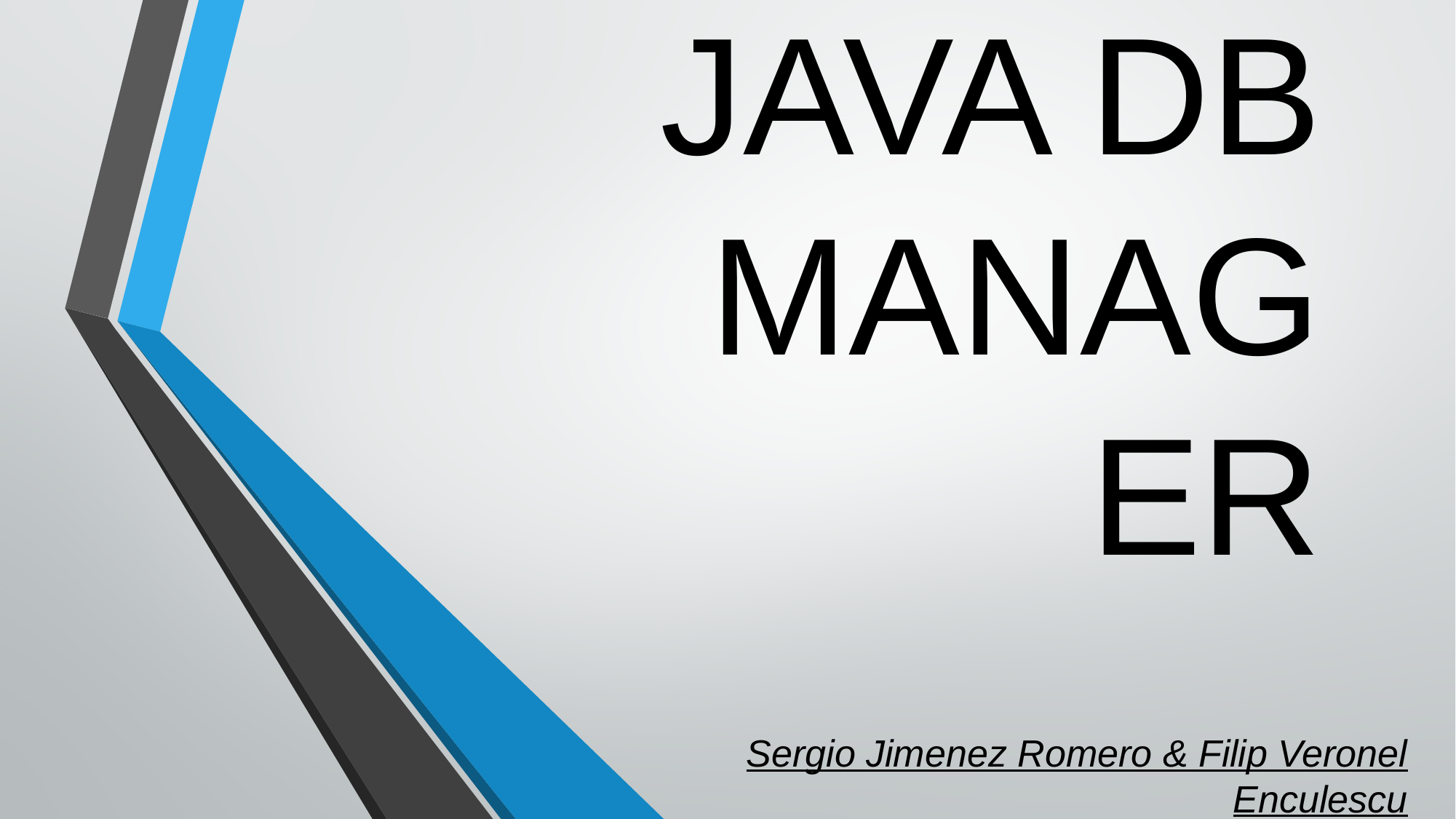

# JAVA DB MANAGER
Sergio Jimenez Romero & Filip Veronel Enculescu